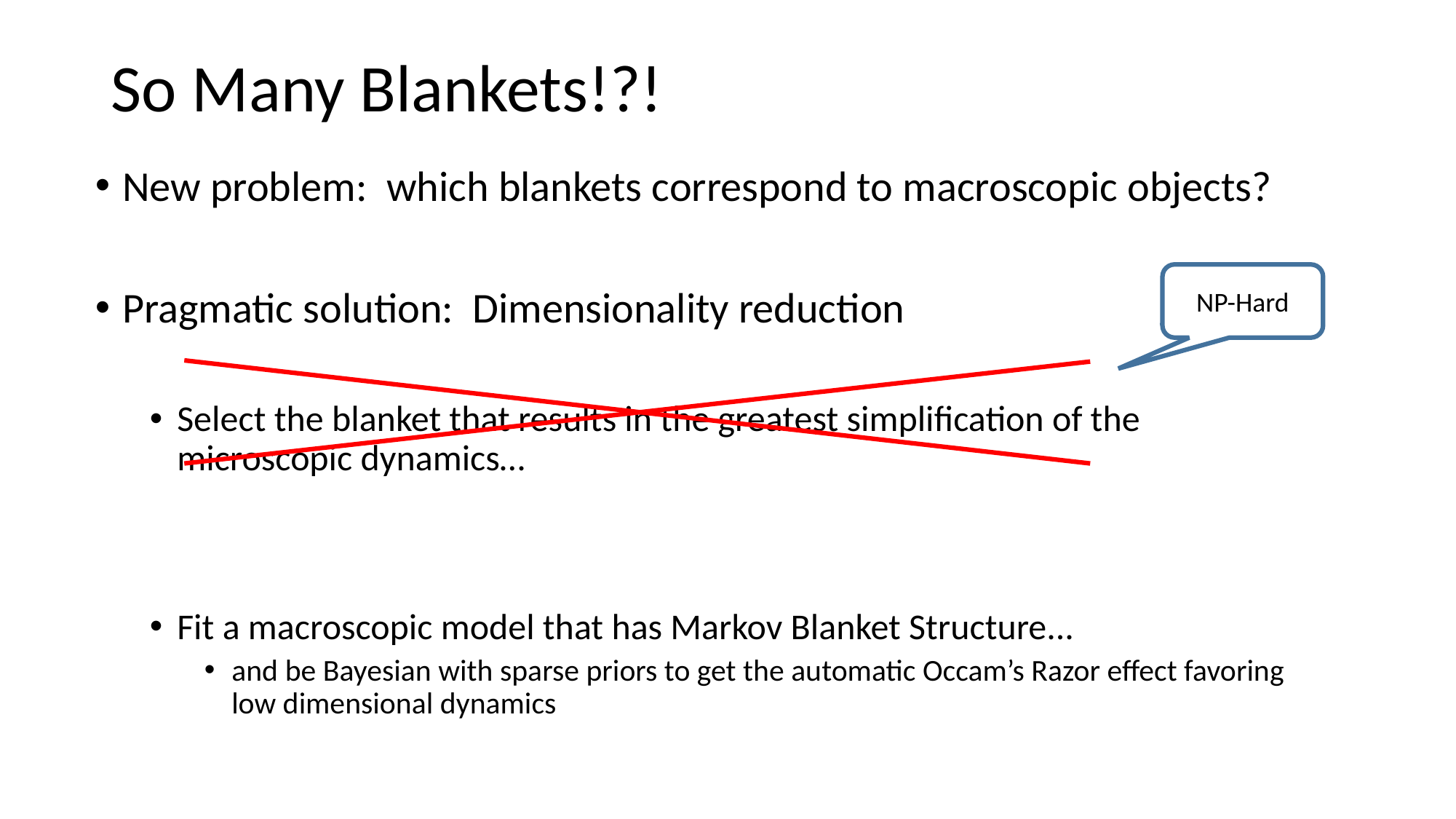

# So Many Blankets!?!
New problem:  which blankets correspond to macroscopic objects?

Pragmatic solution:  Dimensionality reduction

Select the blanket that results in the greatest simplification of the microscopic dynamics…

Fit a macroscopic model that has Markov Blanket Structure...
and be Bayesian with sparse priors to get the automatic Occam’s Razor effect favoring low dimensional dynamics
NP-Hard